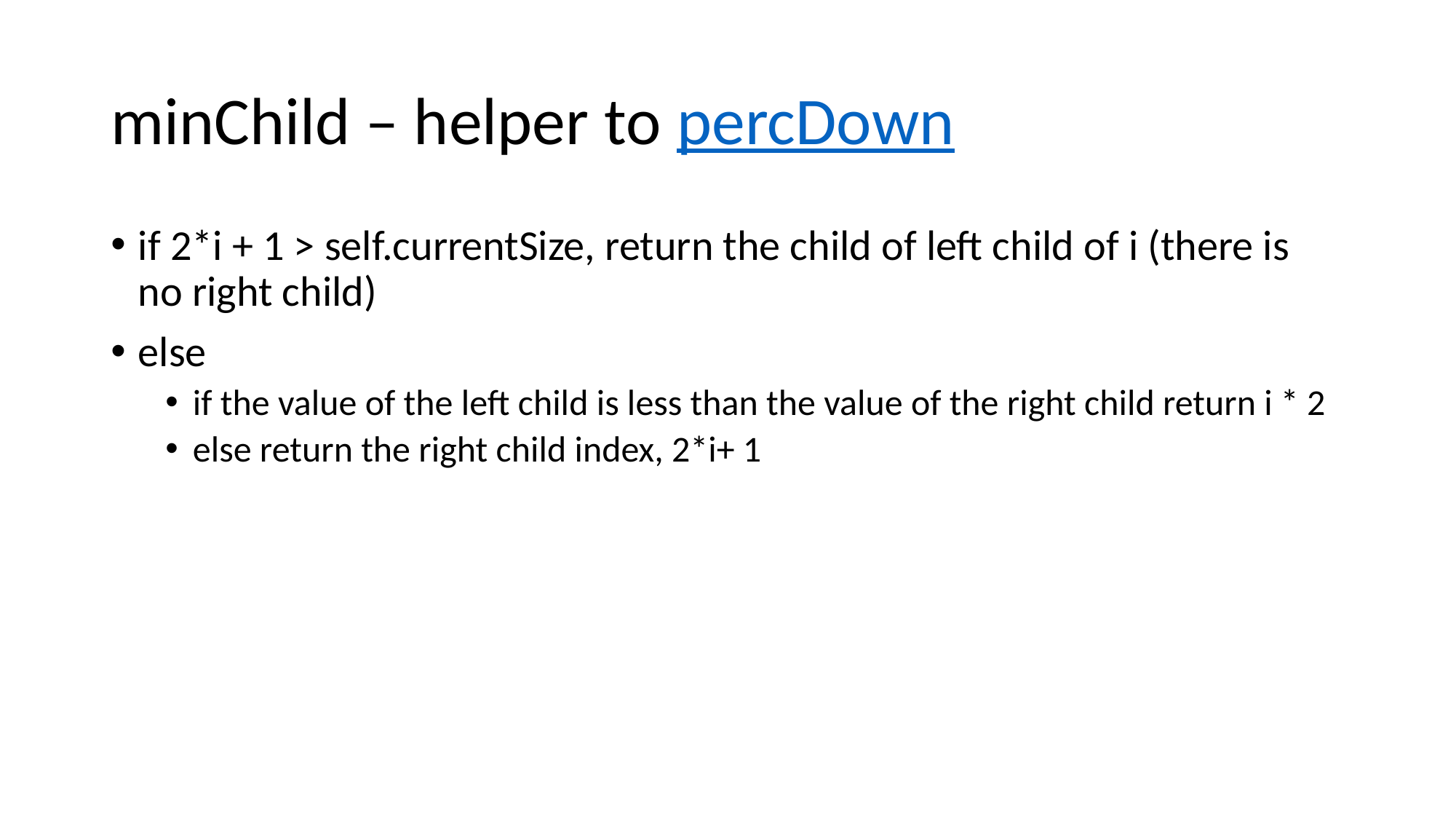

# minChild – helper to percDown
if 2*i + 1 > self.currentSize, return the child of left child of i (there is no right child)
else
if the value of the left child is less than the value of the right child return i * 2
else return the right child index, 2*i+ 1